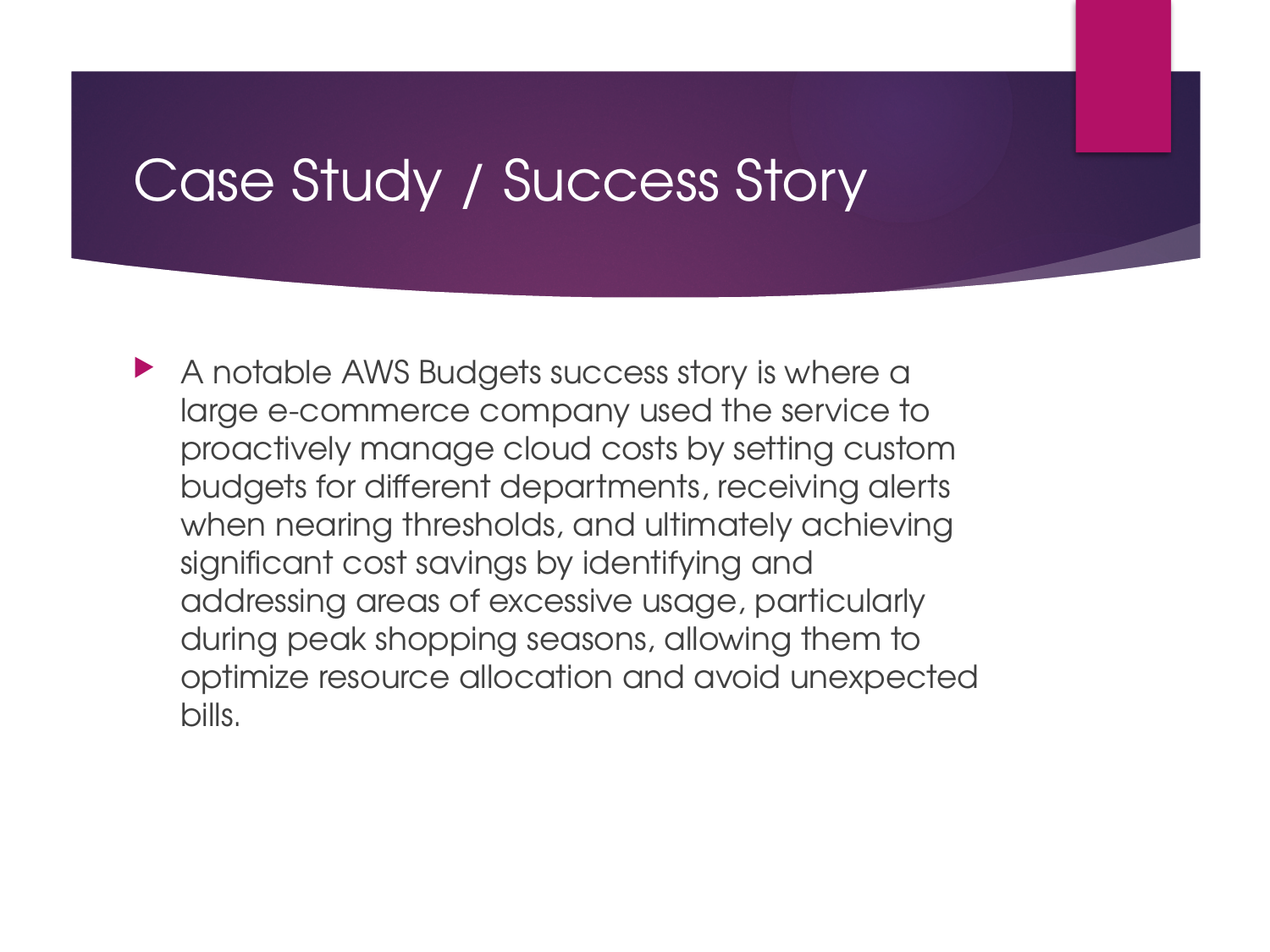

# Case Study / Success Story
A notable AWS Budgets success story is where a large e-commerce company used the service to proactively manage cloud costs by setting custom budgets for different departments, receiving alerts when nearing thresholds, and ultimately achieving significant cost savings by identifying and addressing areas of excessive usage, particularly during peak shopping seasons, allowing them to optimize resource allocation and avoid unexpected bills.